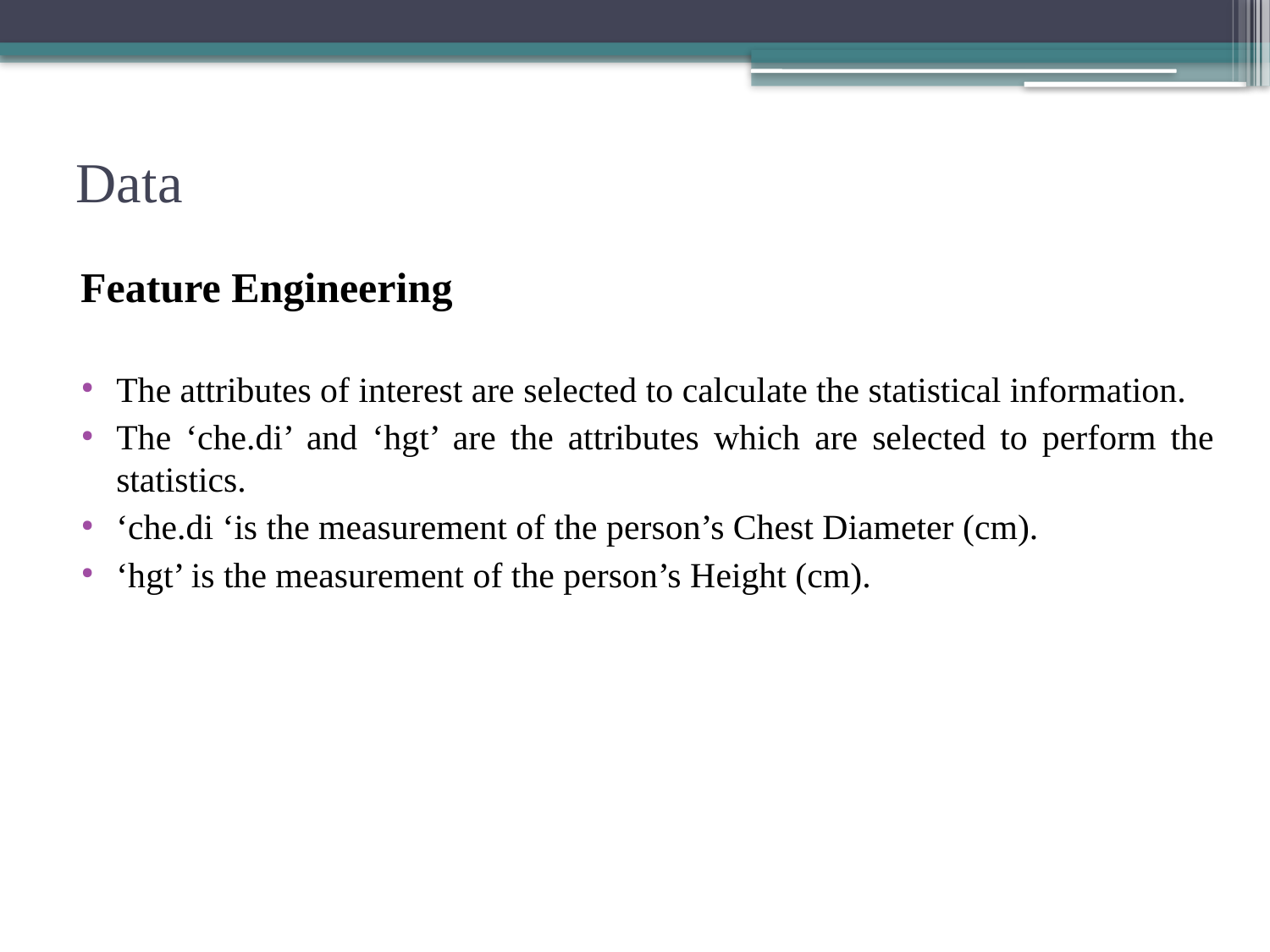

# Data
Feature Engineering

The attributes of interest are selected to calculate the statistical information.
The ‘che.di’ and ‘hgt’ are the attributes which are selected to perform the statistics.
‘che.di ‘is the measurement of the person’s Chest Diameter (cm).
‘hgt’ is the measurement of the person’s Height (cm).